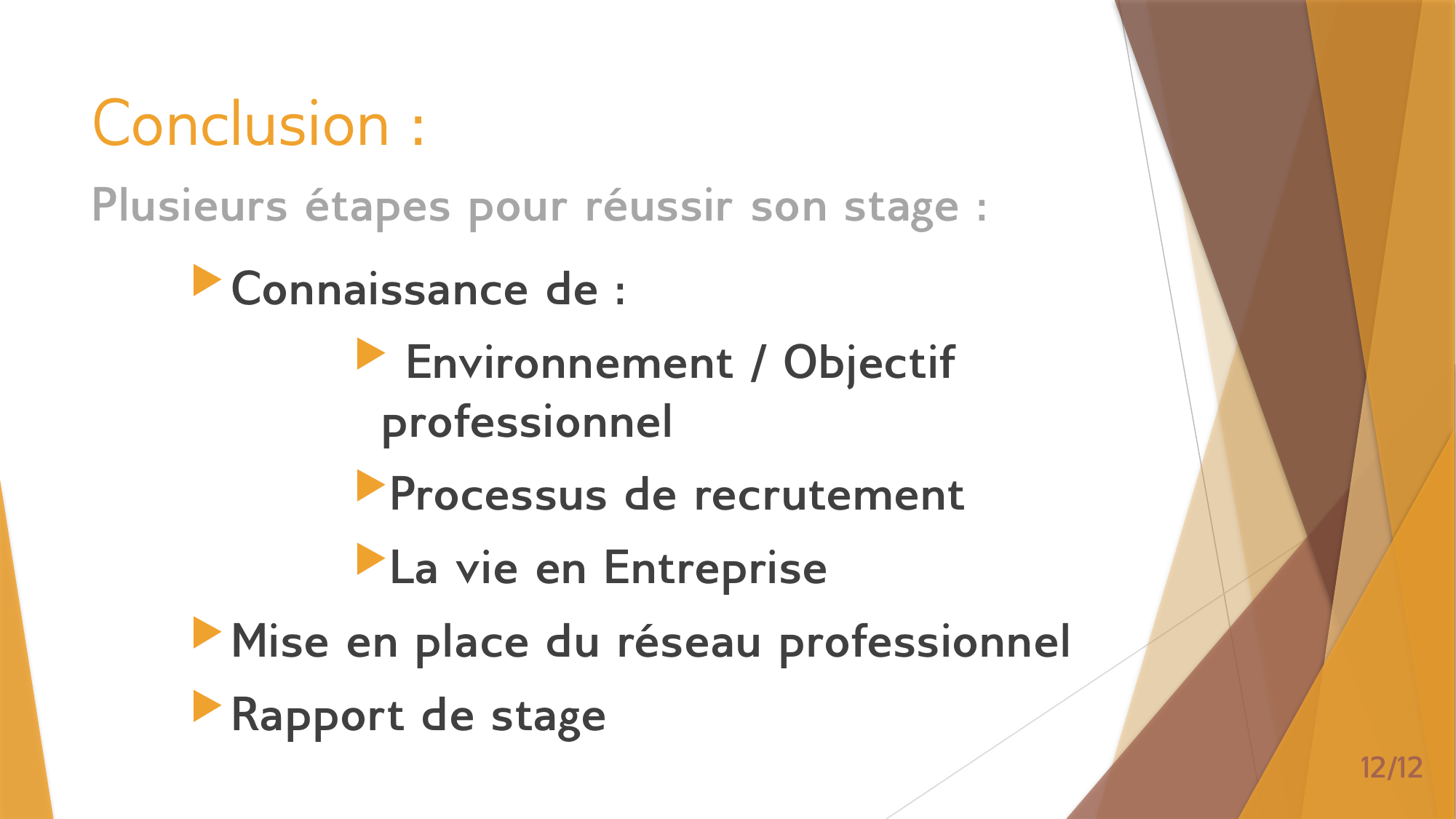

# Conclusion :
Plusieurs étapes pour réussir son stage :

Connaissance de :
 Environnement / Objectif professionnel
Processus de recrutement
La vie en Entreprise
Mise en place du réseau professionnel
Rapport de stage

12/12